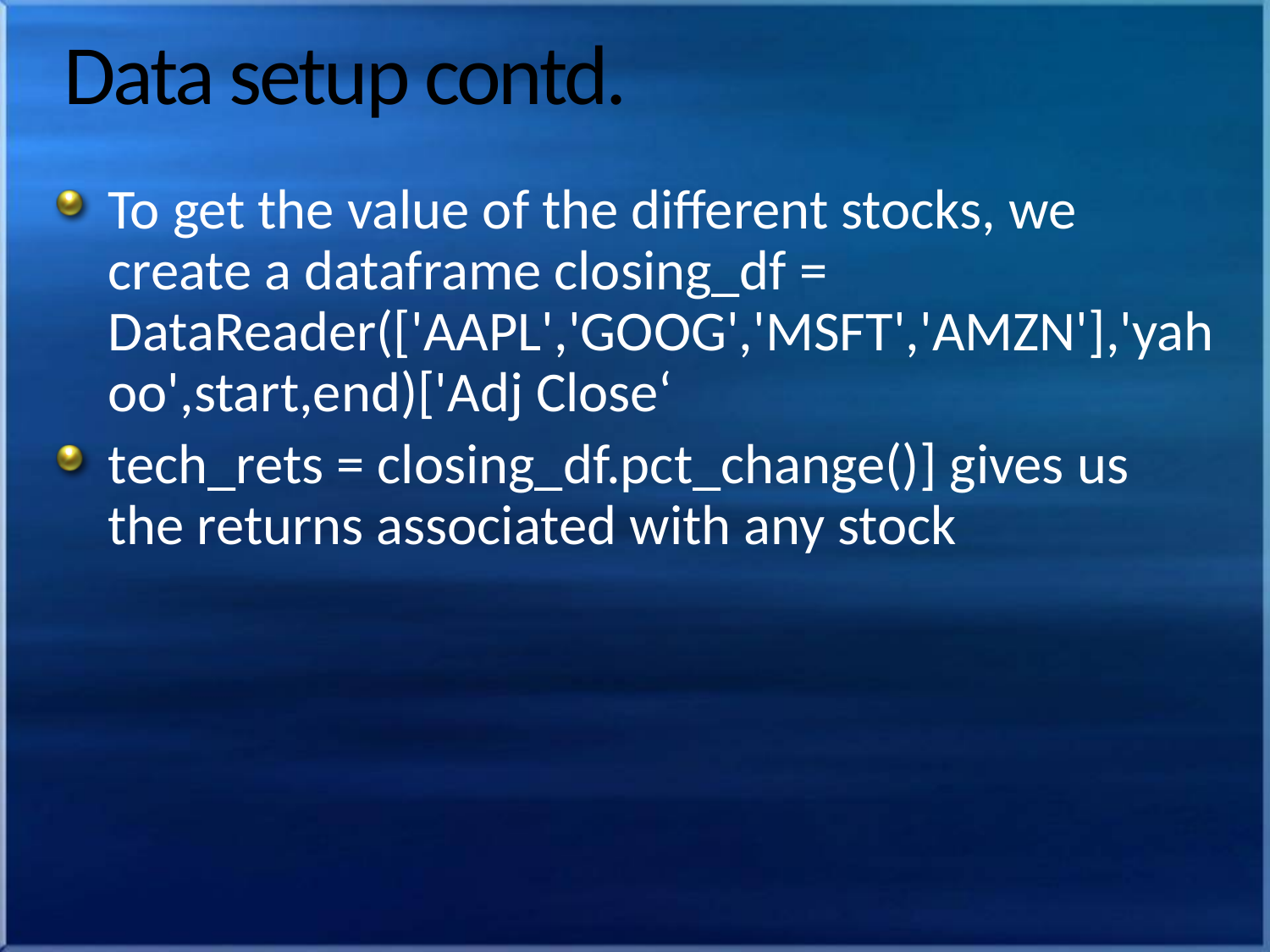

# Data setup contd.
To get the value of the different stocks, we create a dataframe closing_df = DataReader(['AAPL','GOOG','MSFT','AMZN'],'yahoo',start,end)['Adj Close‘
tech_rets = closing_df.pct_change()] gives us the returns associated with any stock